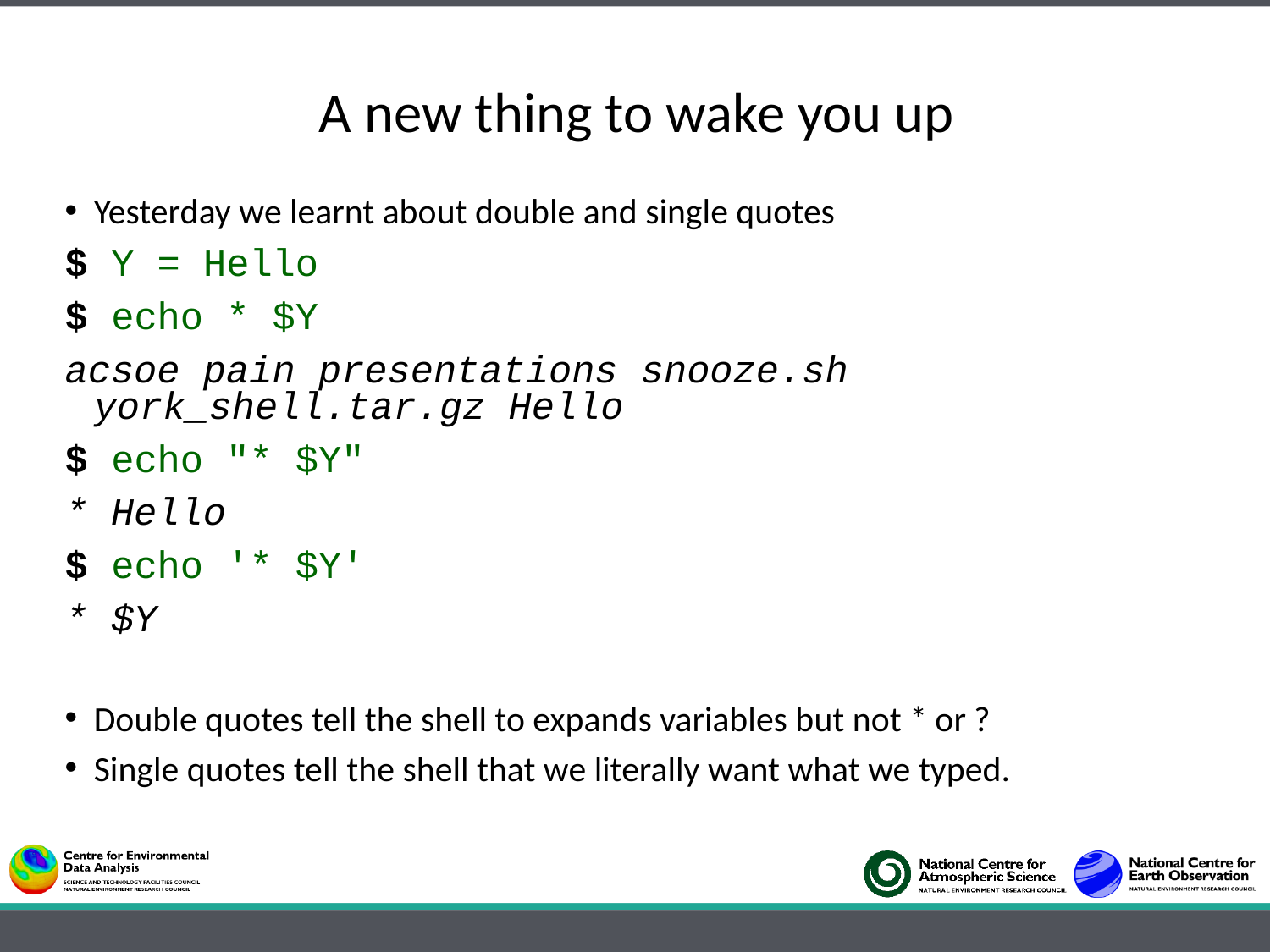

# A new thing to wake you up
Yesterday we learnt about double and single quotes
$ Y = Hello
$ echo * $Y
acsoe pain presentations snooze.sh york_shell.tar.gz Hello
$ echo "* $Y"
* Hello
$ echo '* $Y'
* $Y

Double quotes tell the shell to expands variables but not * or ?
Single quotes tell the shell that we literally want what we typed.